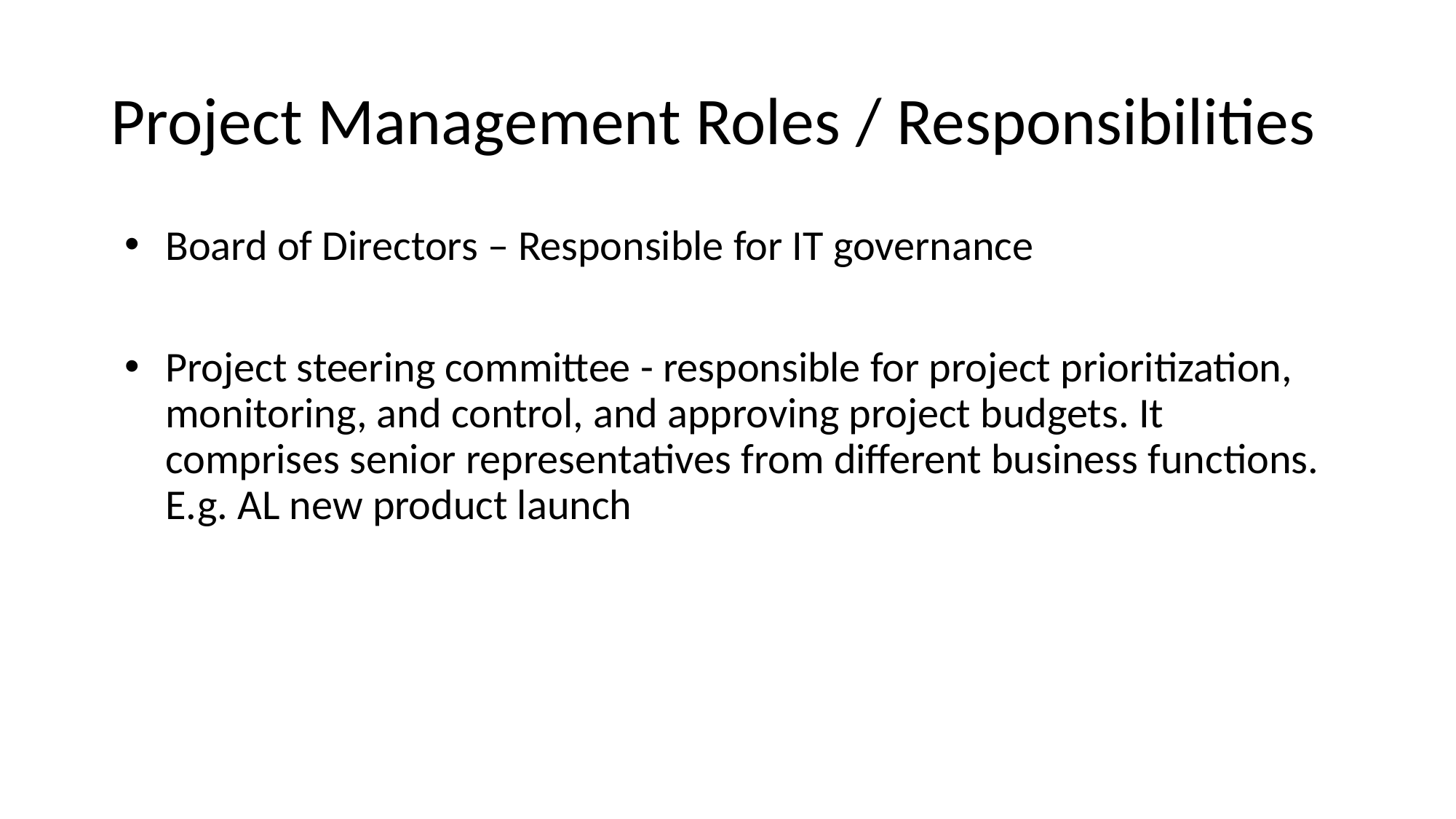

# Project Management Roles / Responsibilities
Board of Directors – Responsible for IT governance

Project steering committee - responsible for project prioritization, monitoring, and control, and approving project budgets. It comprises senior representatives from different business functions. E.g. AL new product launch